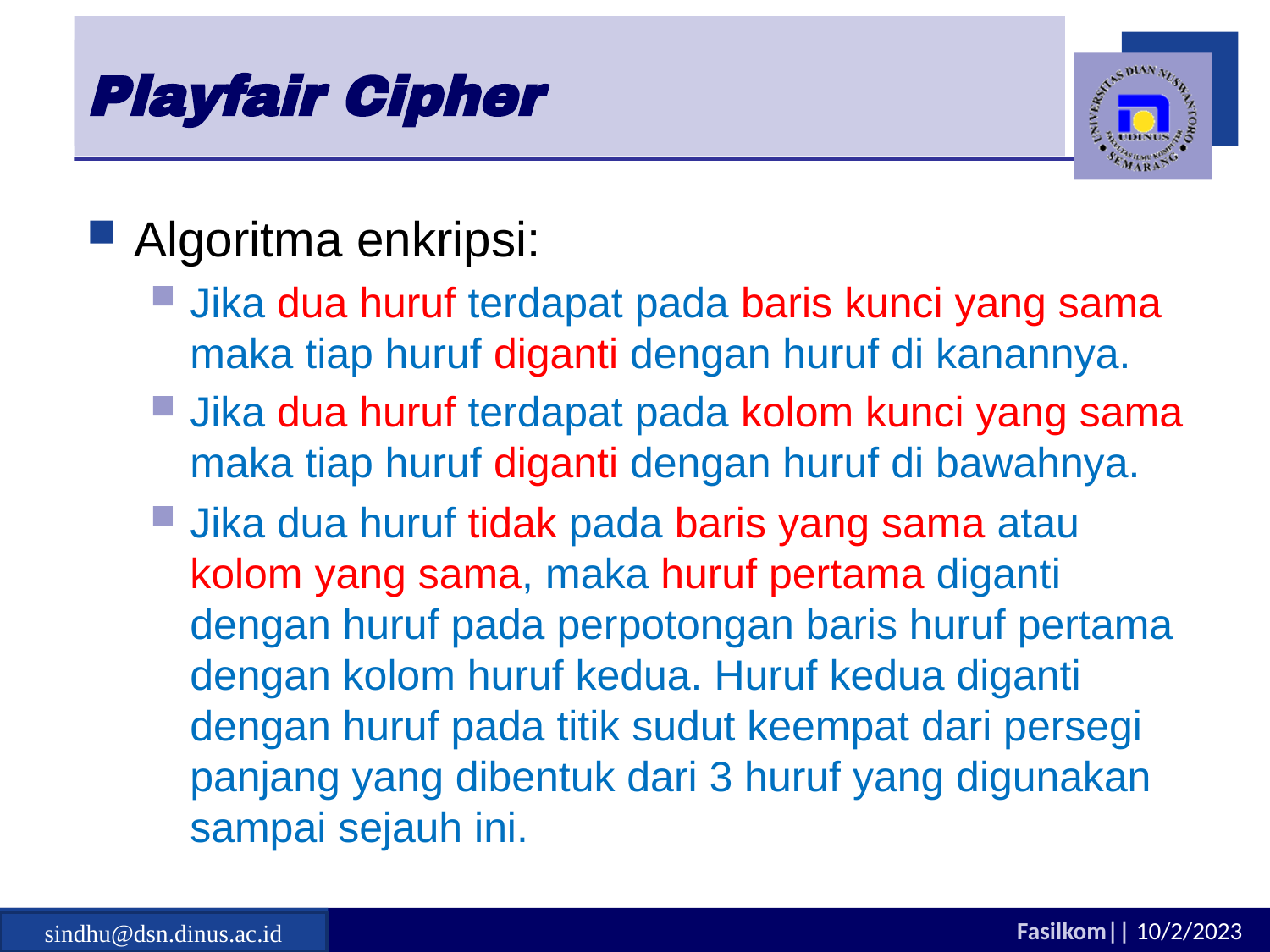

# Playfair Cipher
Algoritma enkripsi:
Jika dua huruf terdapat pada baris kunci yang sama maka tiap huruf diganti dengan huruf di kanannya.
Jika dua huruf terdapat pada kolom kunci yang sama maka tiap huruf diganti dengan huruf di bawahnya.
Jika dua huruf tidak pada baris yang sama atau kolom yang sama, maka huruf pertama diganti dengan huruf pada perpotongan baris huruf pertama dengan kolom huruf kedua. Huruf kedua diganti dengan huruf pada titik sudut keempat dari persegi panjang yang dibentuk dari 3 huruf yang digunakan sampai sejauh ini.

sindhu@dsn.dinus.ac.id